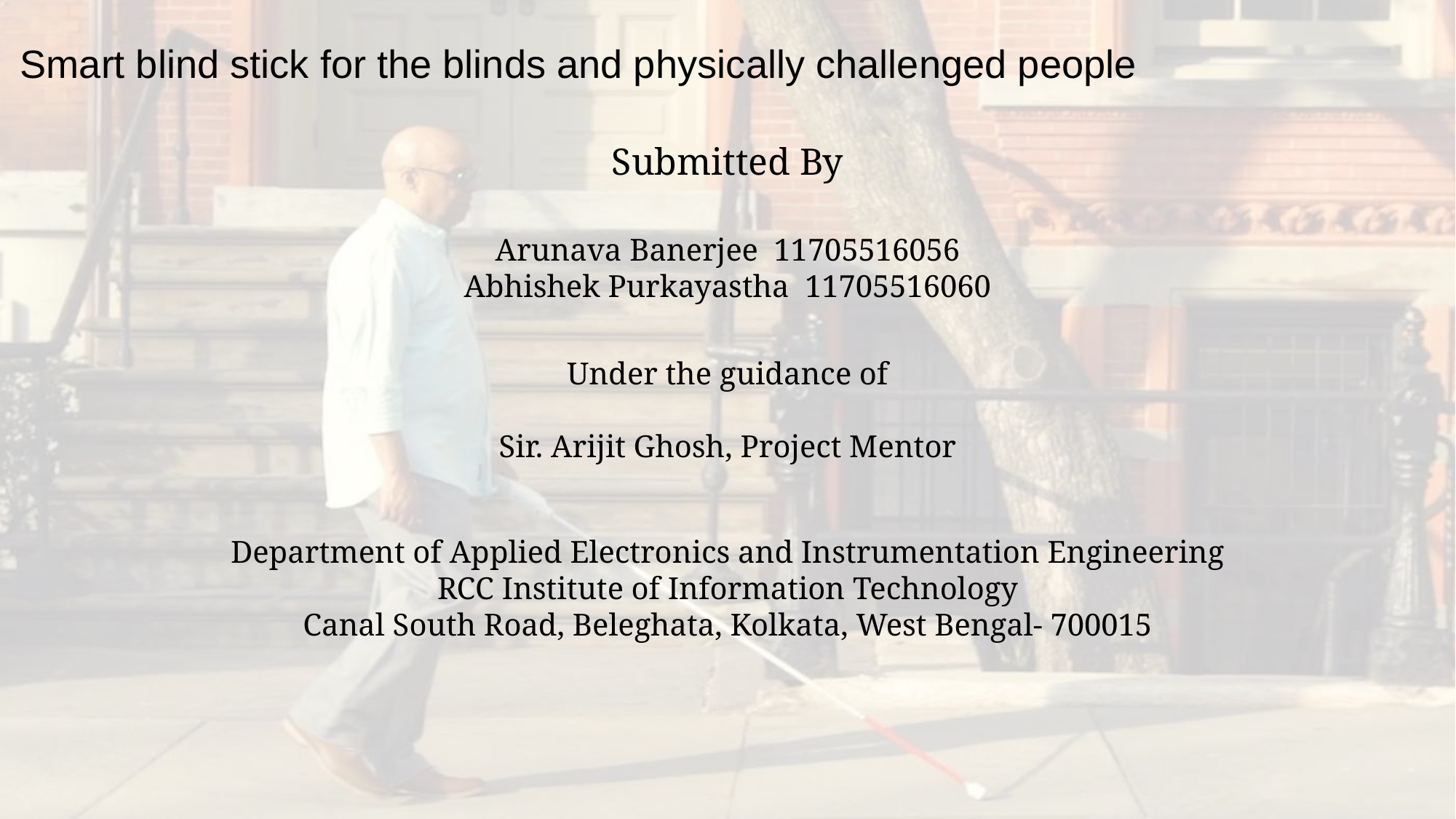

Smart blind stick for the blinds and physically challenged people
Submitted By
Arunava Banerjee  11705516056
Abhishek Purkayastha  11705516060
Under the guidance of

Sir. Arijit Ghosh, Project Mentor
Department of Applied Electronics and Instrumentation Engineering
RCC Institute of Information Technology
Canal South Road, Beleghata, Kolkata, West Bengal- 700015